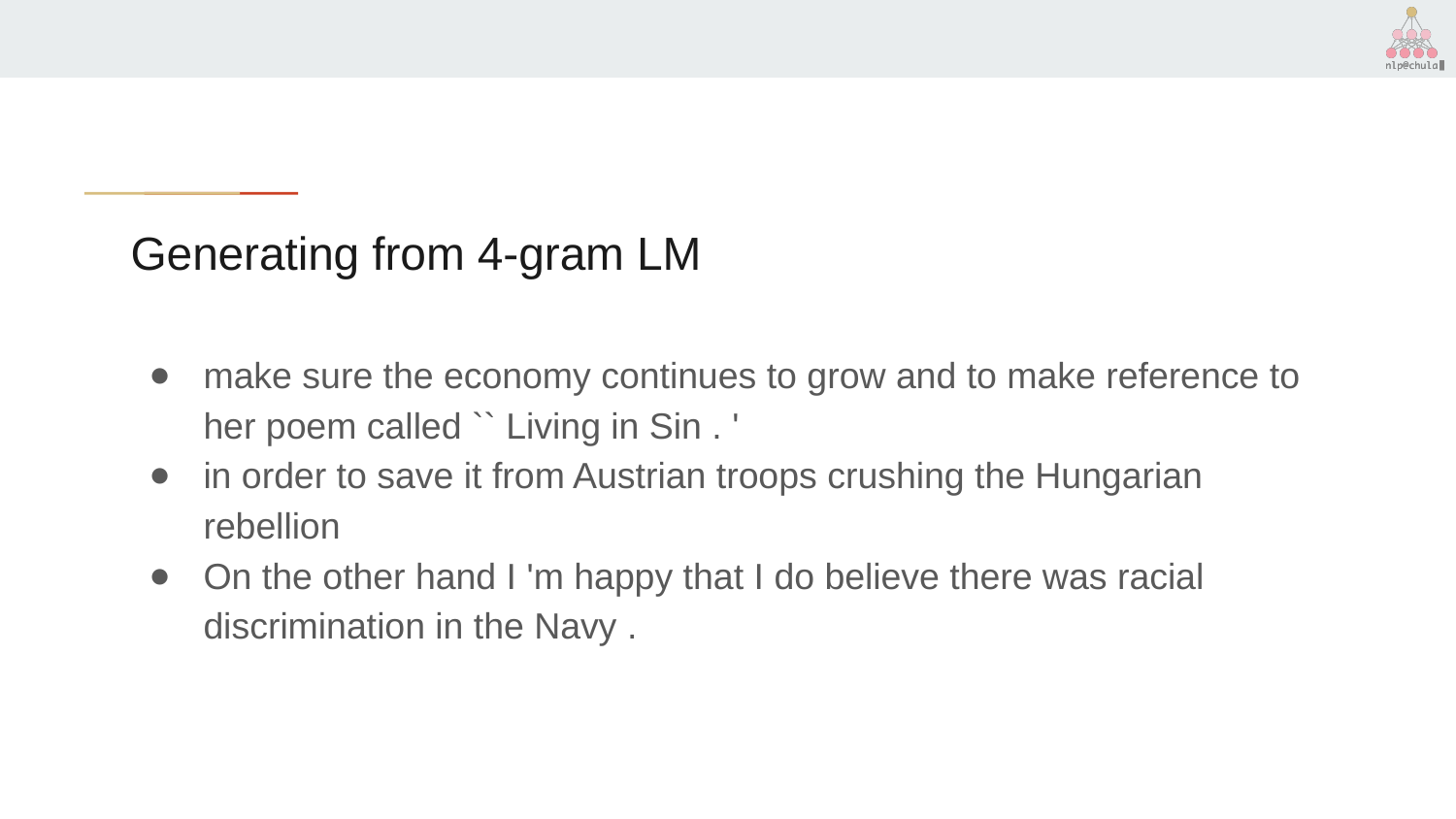

# Generating from 4-gram LM
make sure the economy continues to grow and to make reference to her poem called `` Living in Sin . '
in order to save it from Austrian troops crushing the Hungarian rebellion
On the other hand I 'm happy that I do believe there was racial discrimination in the Navy .